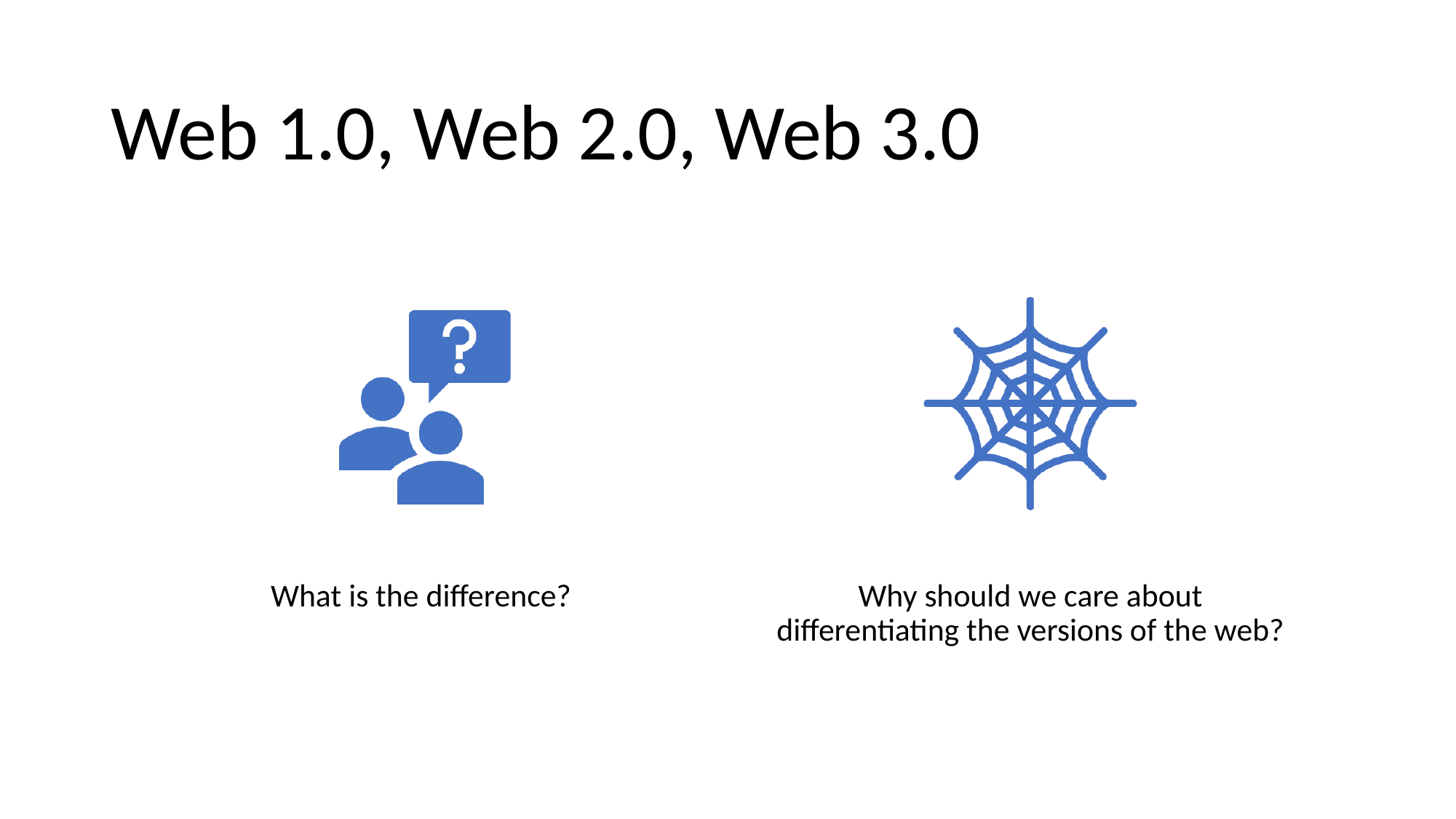

# Web 1.0, Web 2.0, Web 3.0
What is the difference?
Why should we care about differentiating the versions of the web?